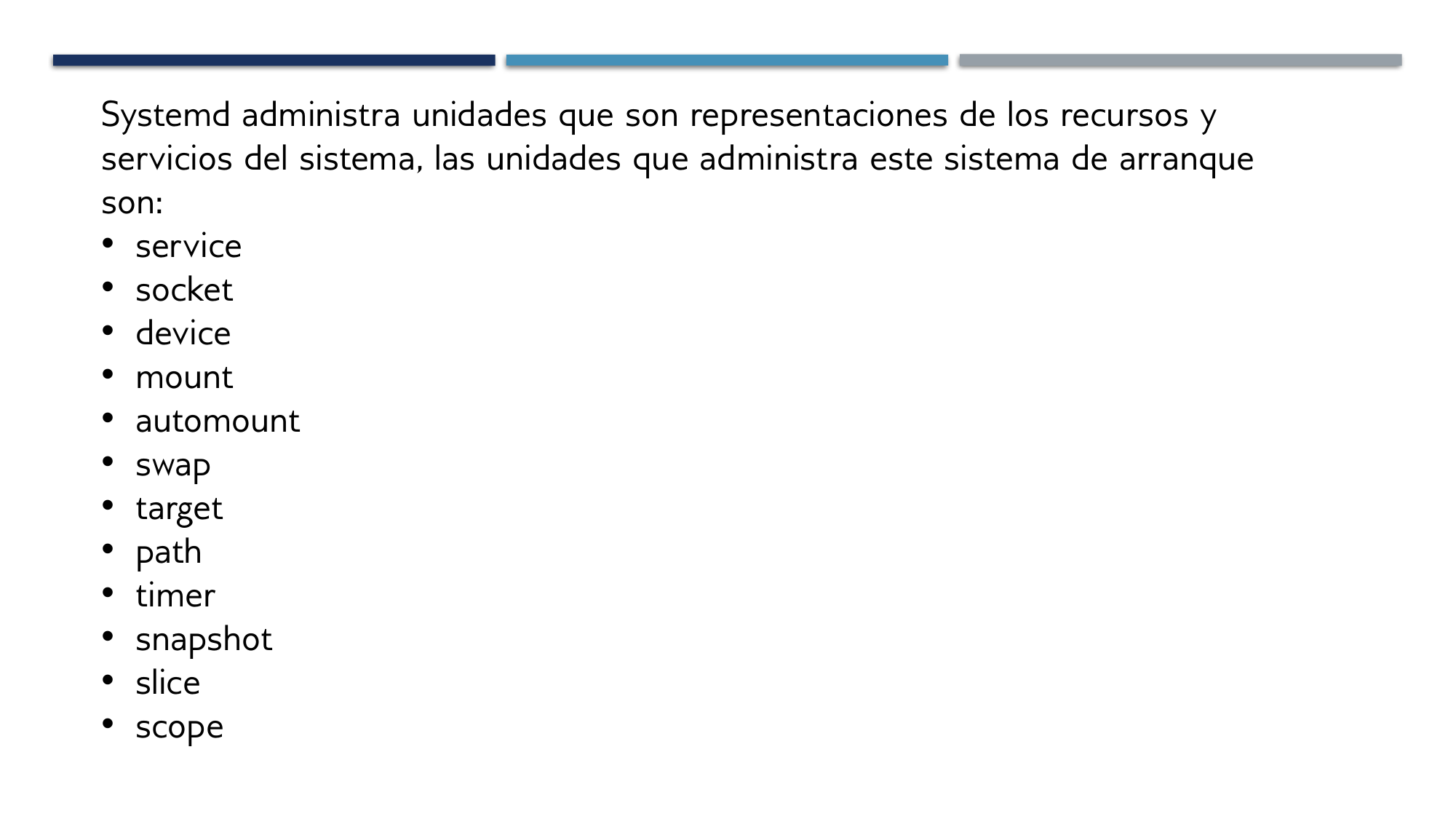

Systemd administra unidades que son representaciones de los recursos y servicios del sistema, las unidades que administra este sistema de arranque son:
service
socket
device
mount
automount
swap
target
path
timer
snapshot
slice
scope